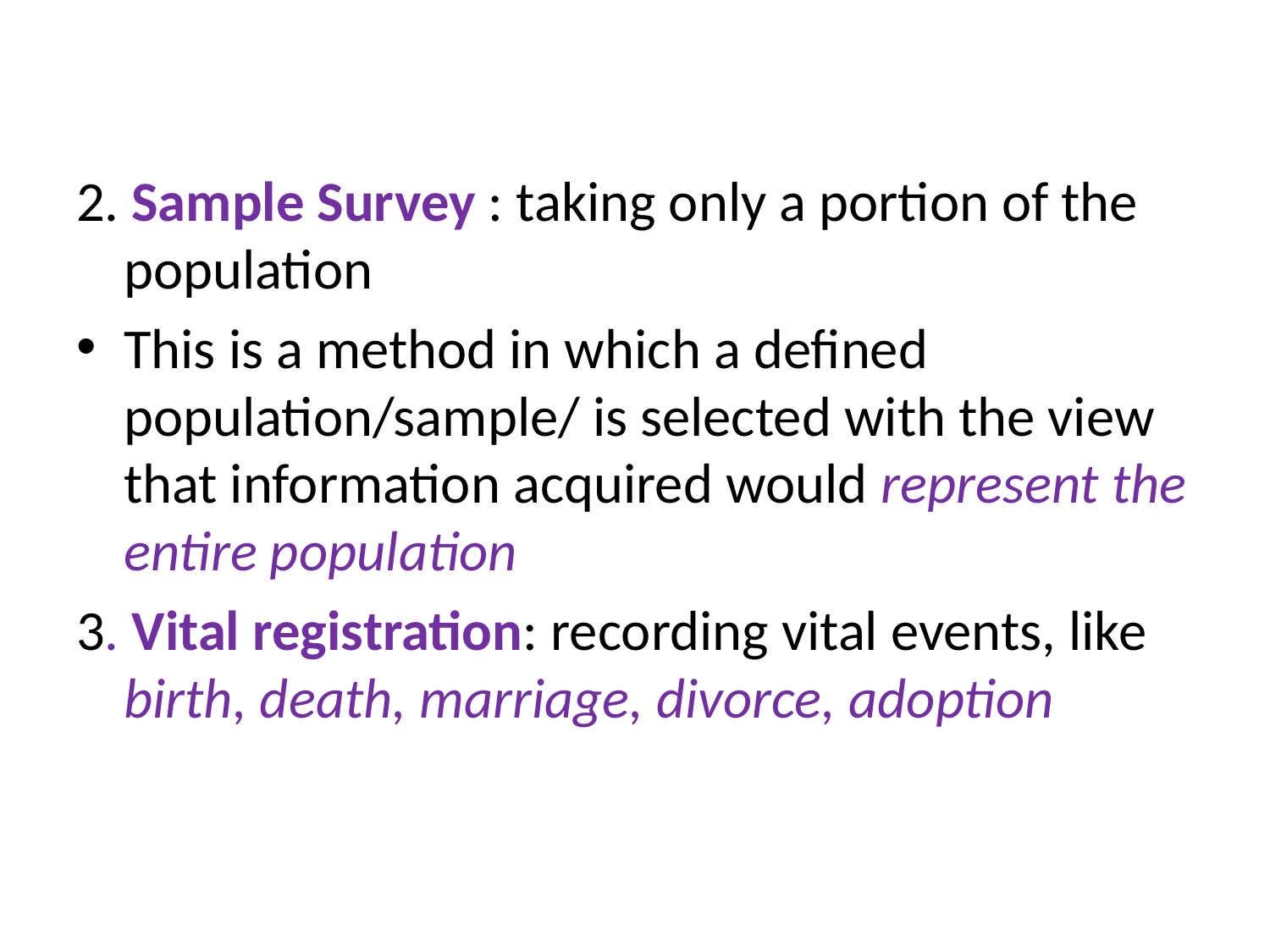

2. Sample Survey : taking only a portion of the population
This is a method in which a defined population/sample/ is selected with the view that information acquired would represent the entire population
3. Vital registration: recording vital events, like birth, death, marriage, divorce, adoption